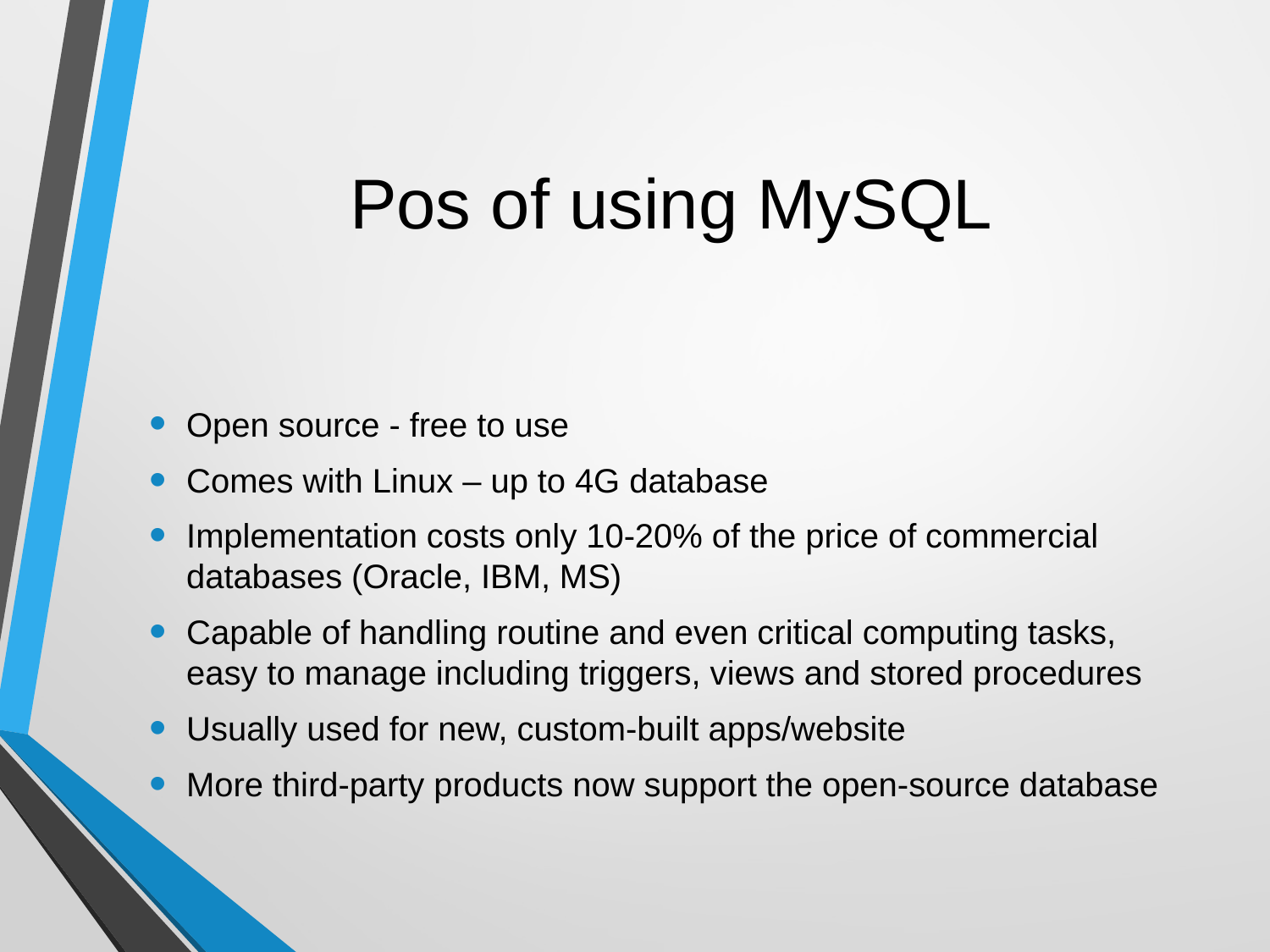

# Pos of using MySQL
Open source - free to use
Comes with Linux – up to 4G database
Implementation costs only 10-20% of the price of commercial databases (Oracle, IBM, MS)
Capable of handling routine and even critical computing tasks, easy to manage including triggers, views and stored procedures
Usually used for new, custom-built apps/website
More third-party products now support the open-source database